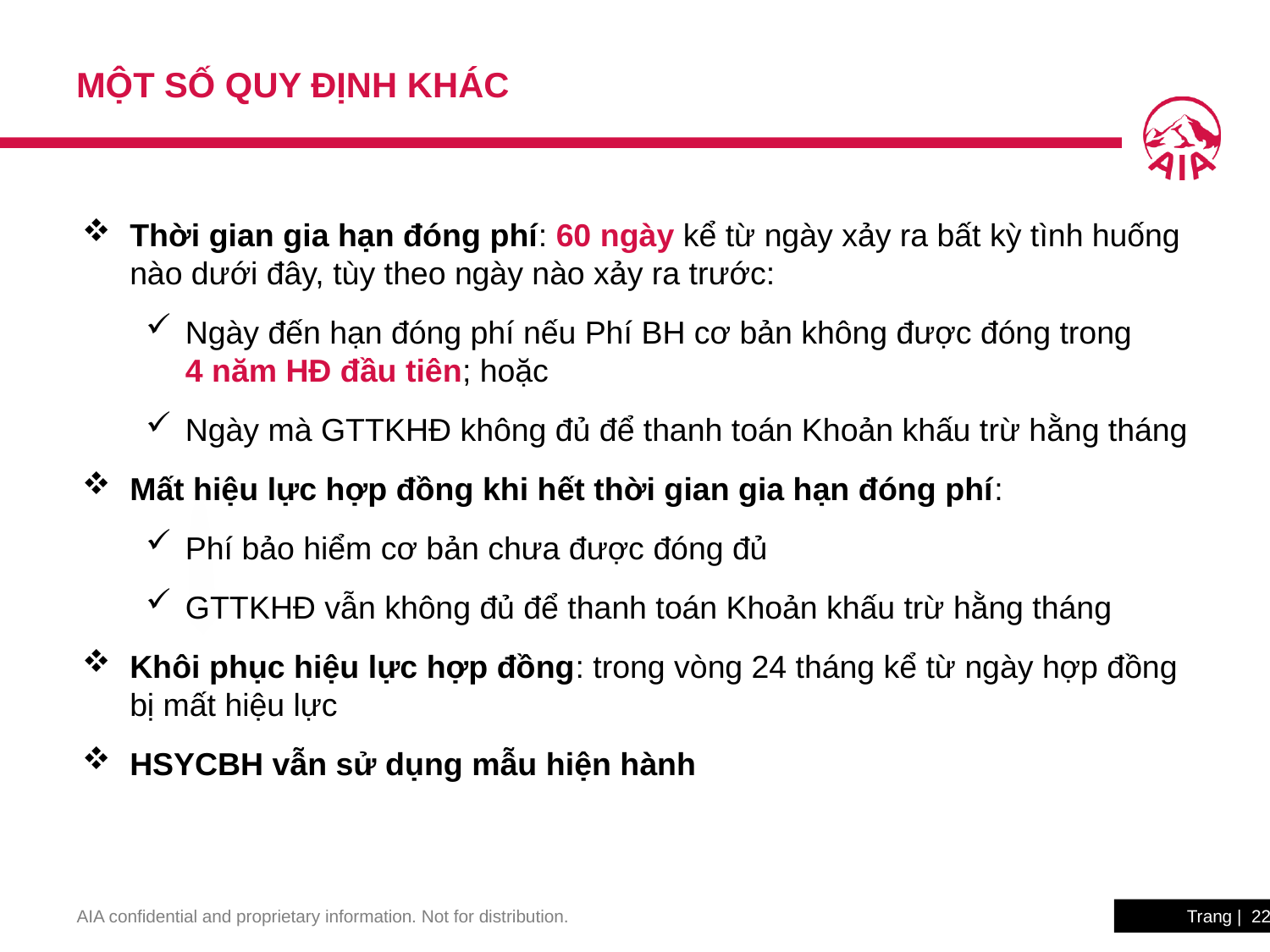

# Một số quy định khác
Thời gian gia hạn đóng phí: 60 ngày kể từ ngày xảy ra bất kỳ tình huống
nào dưới đây, tùy theo ngày nào xảy ra trước:
Ngày đến hạn đóng phí nếu Phí BH cơ bản không được đóng trong
4 năm HĐ đầu tiên; hoặc
Ngày mà GTTKHĐ không đủ để thanh toán Khoản khấu trừ hằng tháng
Mất hiệu lực hợp đồng khi hết thời gian gia hạn đóng phí:
Phí bảo hiểm cơ bản chưa được đóng đủ
GTTKHĐ vẫn không đủ để thanh toán Khoản khấu trừ hằng tháng
Khôi phục hiệu lực hợp đồng: trong vòng 24 tháng kể từ ngày hợp đồng bị mất hiệu lực
HSYCBH vẫn sử dụng mẫu hiện hành